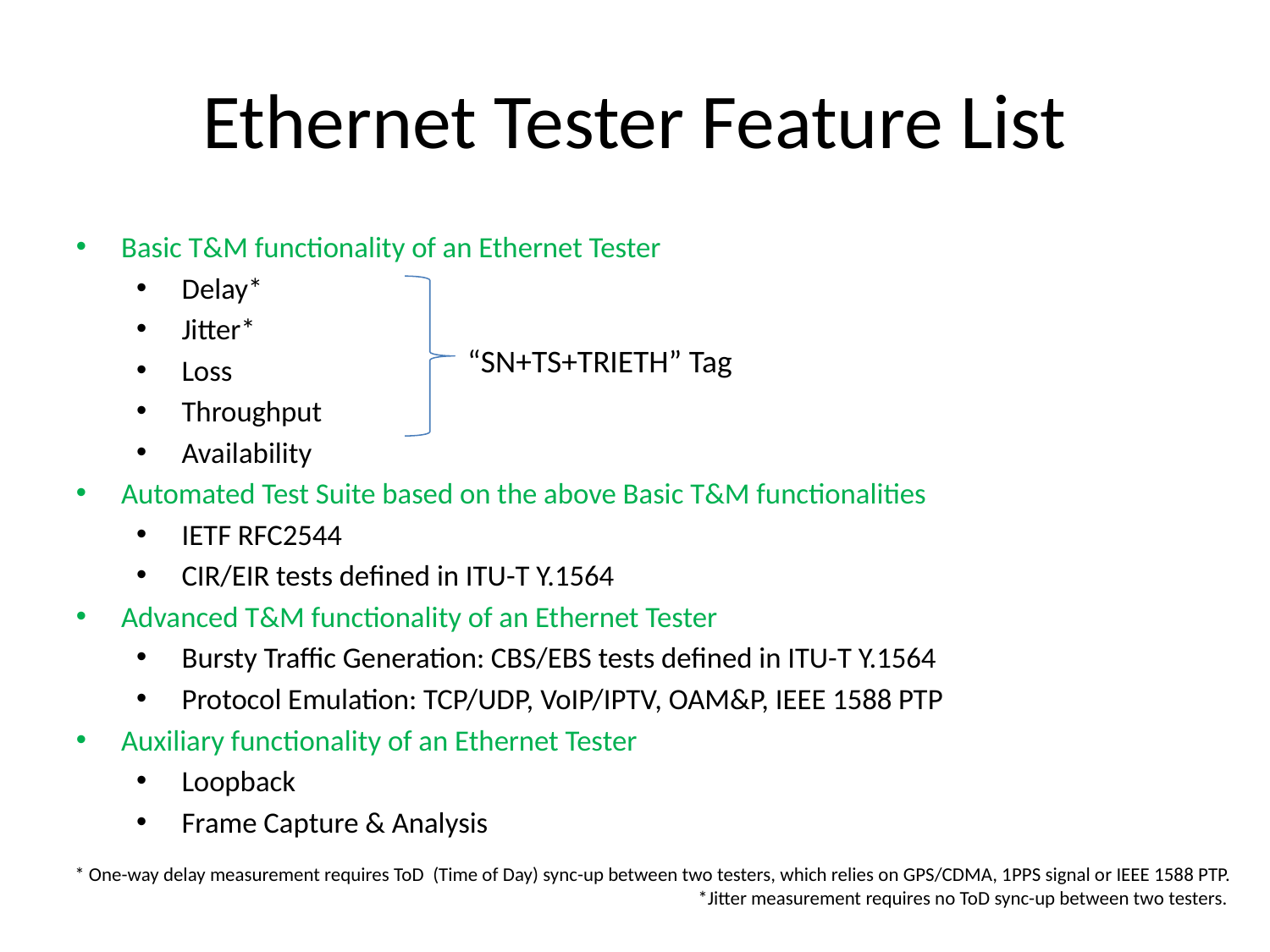

# Ethernet Tester Feature List
Basic T&M functionality of an Ethernet Tester
Delay*
Jitter*
Loss
Throughput
Availability
Automated Test Suite based on the above Basic T&M functionalities
IETF RFC2544
CIR/EIR tests defined in ITU-T Y.1564
Advanced T&M functionality of an Ethernet Tester
Bursty Traffic Generation: CBS/EBS tests defined in ITU-T Y.1564
Protocol Emulation: TCP/UDP, VoIP/IPTV, OAM&P, IEEE 1588 PTP
Auxiliary functionality of an Ethernet Tester
Loopback
Frame Capture & Analysis

“SN+TS+TRIETH” Tag
* One-way delay measurement requires ToD  (Time of Day) sync-up between two testers, which relies on GPS/CDMA, 1PPS signal or IEEE 1588 PTP.
*Jitter measurement requires no ToD sync-up between two testers.